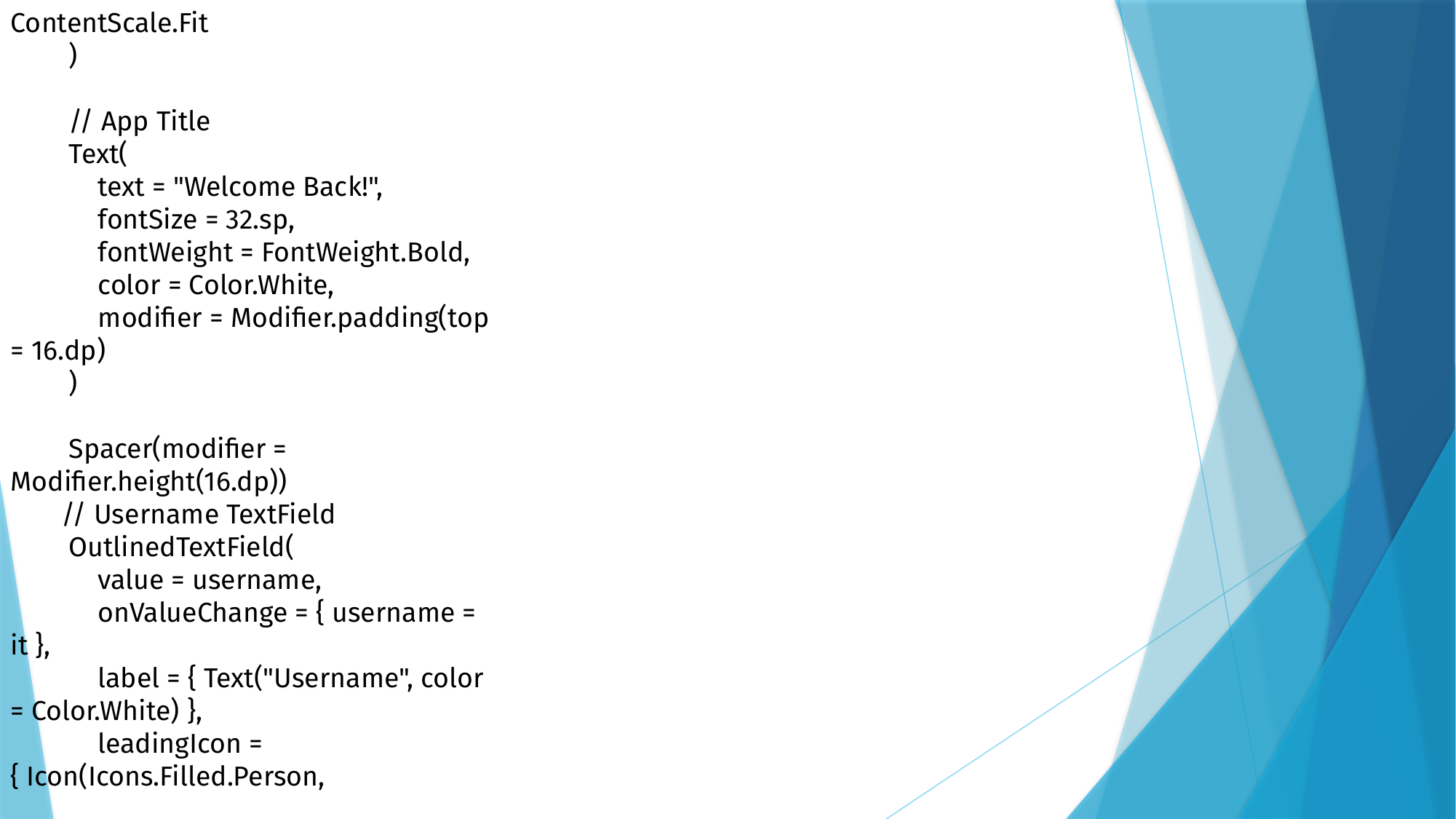

ContentScale.Fit
        )

        // App Title
        Text(
            text = "Welcome Back!",
            fontSize = 32.sp,
            fontWeight = FontWeight.Bold,
            color = Color.White,
            modifier = Modifier.padding(top = 16.dp)
        )

        Spacer(modifier = Modifier.height(16.dp))
       // Username TextField
        OutlinedTextField(
            value = username,
            onValueChange = { username = it },
            label = { Text("Username", color = Color.White) },
            leadingIcon = { Icon(Icons.Filled.Person,